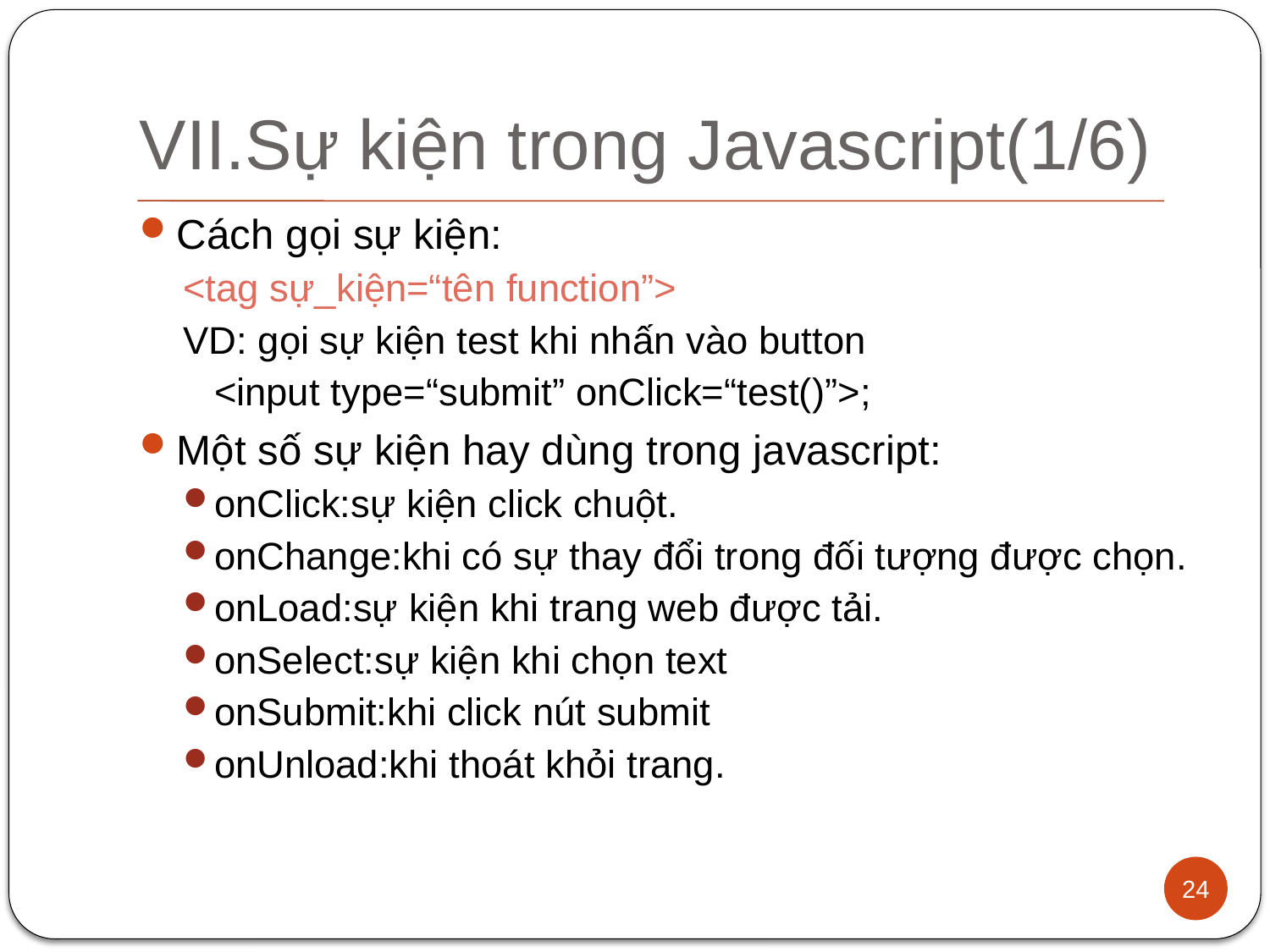

# VII.Sự kiện trong Javascript(1/6)
Cách gọi sự kiện:
<tag sự_kiện=“tên function”>
VD: gọi sự kiện test khi nhấn vào button
	<input type=“submit” onClick=“test()”>;
Một số sự kiện hay dùng trong javascript:
onClick:sự kiện click chuột.
onChange:khi có sự thay đổi trong đối tượng được chọn.
onLoad:sự kiện khi trang web được tải.
onSelect:sự kiện khi chọn text
onSubmit:khi click nút submit
onUnload:khi thoát khỏi trang.

24